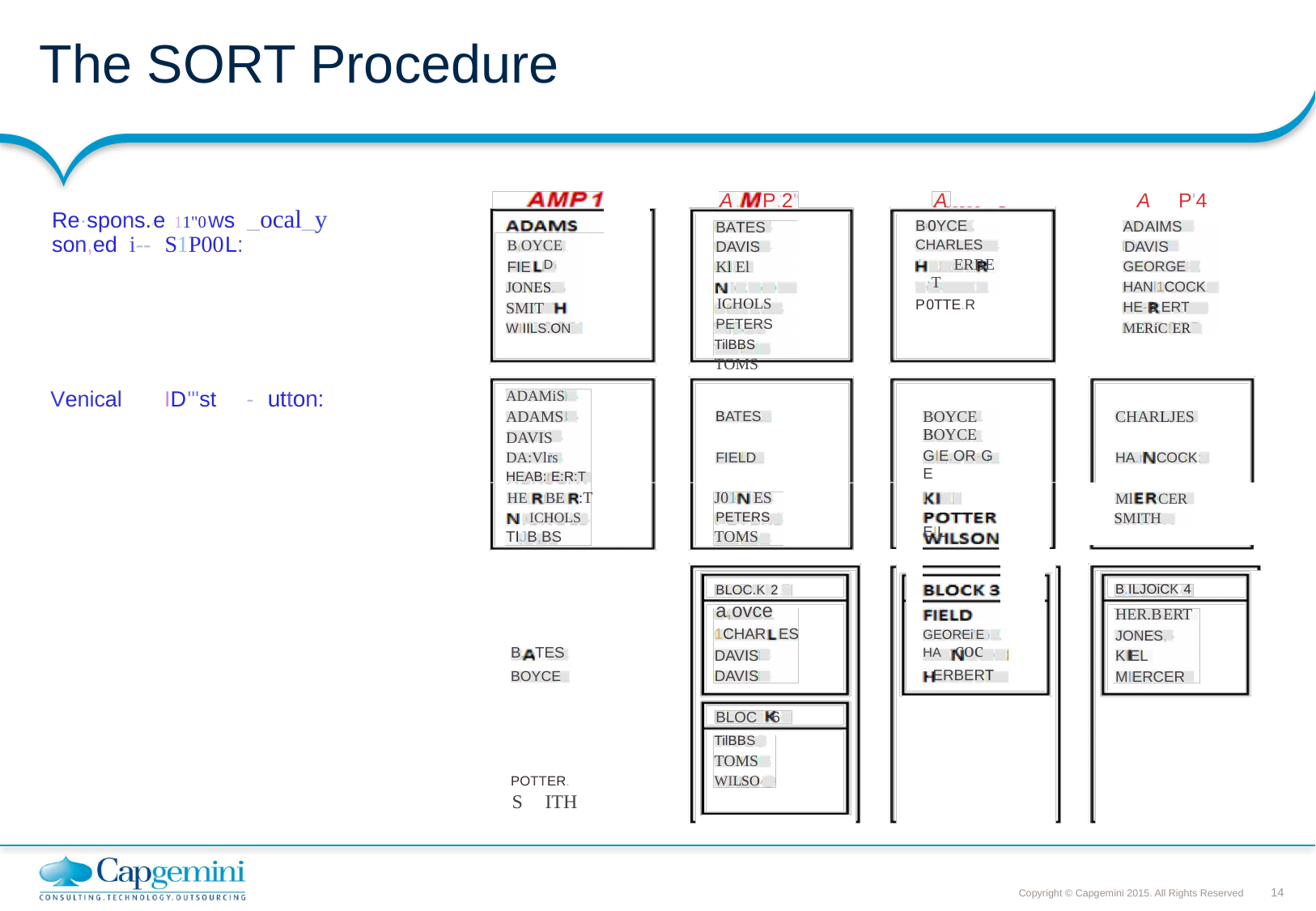

# The SORT Procedure
A
P.2'
A
B10YCE
CHARLES
'        ERBE   ·T
P10TTE.R
A
P'4

Re·spons.1e 11"01ws  _ocal_y
son,ed  i--  S1P001L:
ADAIMS
BATES
DAVIS
Kl El
-     ICHOLS
PETERS
TilBBS
TOMS

1
B,OYCE
DAVIS
GEORGE
HANl1COCK
HE-B,ERT
MERiC!ER

FIE
D1
JONES.
SMIT
WIIILS.ON

-  utton:
ADAMiS
ADAMS
DAVIS
DA:Vlrs
HEAB:rE:R:T
HE    BE   :T
ICHOLS
TIJB,BS
Venical
ID1"'st
BOYCE
BOYCE
GIE.OR·GE
CHARLJES
BATES

HA.r   COCK:
FIELD

J01    ES
PETERS
TOMS
I               EIL
Ml
CER

SMITH

B,ILJOiCK 4
HER.B1ERT
JONES,
KIEL
MIERCER
BLOC.K 2
a,ovce
1CHAR   ES
DAVIS
DAVIS
GEOREi'E
HA  ·coc
-ERBERT

B, -TES
BOYCE

BLOC   6
TilBBS
TOMS
WILSO
POTTER.
S
ITH